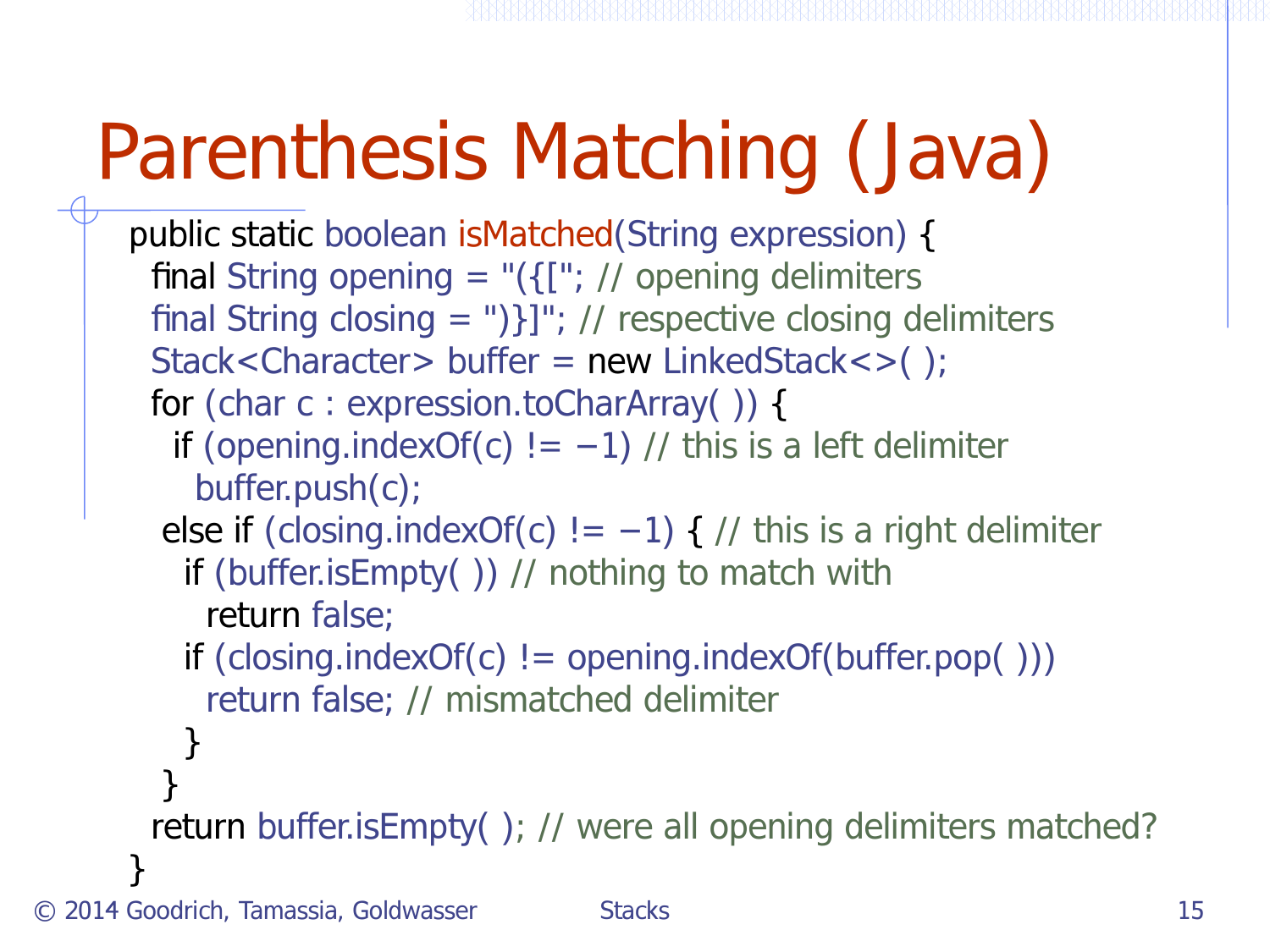

# Parenthesis Matching (Java)
public static boolean isMatched(String expression) {
  final String opening = "({["; // opening delimiters
  final String closing = ")}]"; // respective closing delimiters
  Stack<Character> buffer = new LinkedStack<>( );
  for (char c : expression.toCharArray( )) {
    if (opening.indexOf(c) != −1) // this is a left delimiter
      buffer.push(c);
   else if (closing.indexOf(c) != −1) { // this is a right delimiter
     if (buffer.isEmpty( )) // nothing to match with
       return false;
     if (closing.indexOf(c) != opening.indexOf(buffer.pop( )))
       return false; // mismatched delimiter
     }
   }
  return buffer.isEmpty( ); // were all opening delimiters matched?
}
© 2014 Goodrich, Tamassia, Goldwasser
Stacks
15